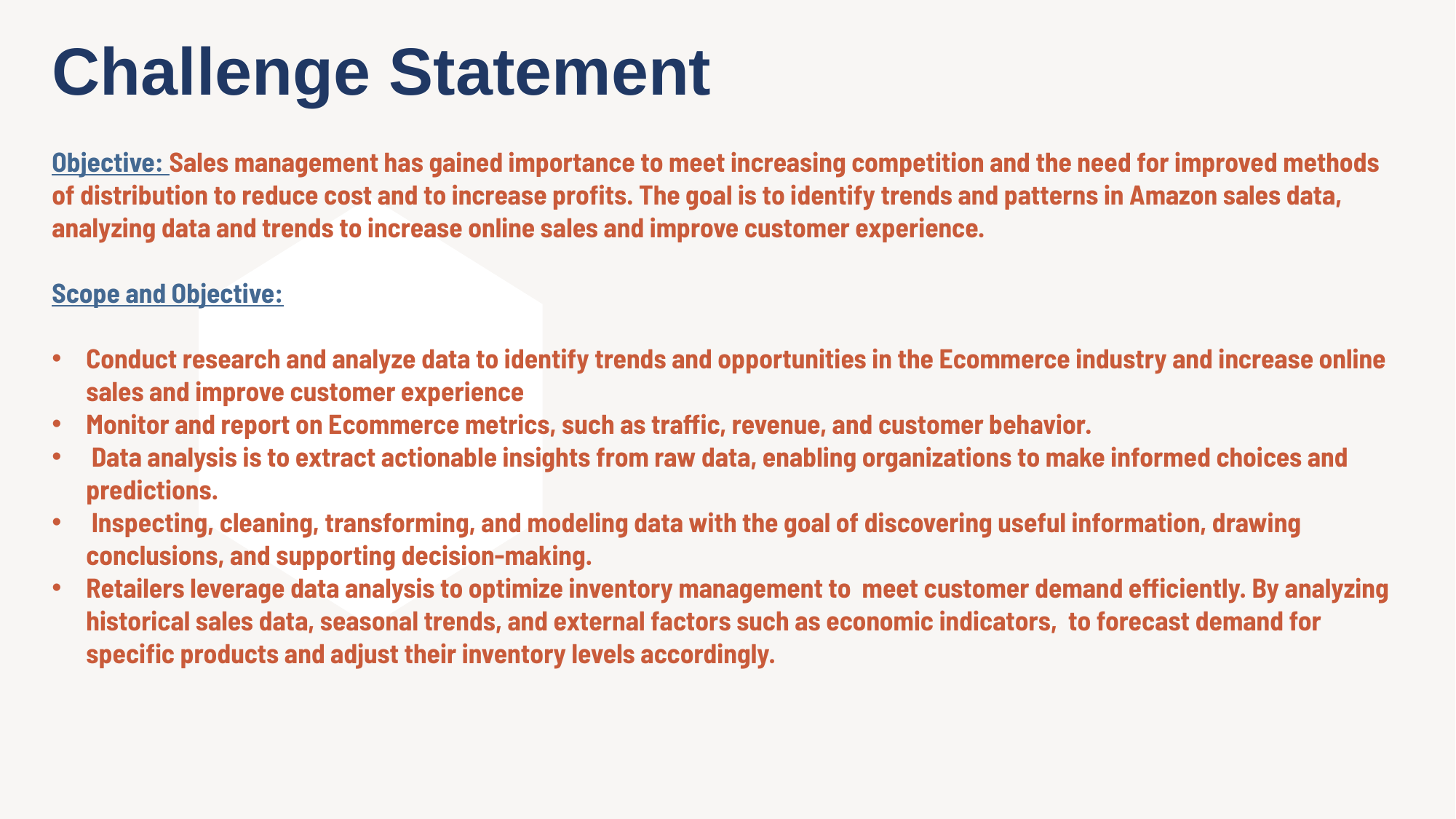

# Challenge Statement
Objective: Sales management has gained importance to meet increasing competition and the need for improved methods of distribution to reduce cost and to increase profits. The goal is to identify trends and patterns in Amazon sales data, analyzing data and trends to increase online sales and improve customer experience.

Scope and Objective:

Conduct research and analyze data to identify trends and opportunities in the Ecommerce industry and increase online sales and improve customer experience
Monitor and report on Ecommerce metrics, such as traffic, revenue, and customer behavior.
 Data analysis is to extract actionable insights from raw data, enabling organizations to make informed choices and predictions.
 Inspecting, cleaning, transforming, and modeling data with the goal of discovering useful information, drawing conclusions, and supporting decision-making.
Retailers leverage data analysis to optimize inventory management to  meet customer demand efficiently. By analyzing historical sales data, seasonal trends, and external factors such as economic indicators,  to forecast demand for specific products and adjust their inventory levels accordingly.